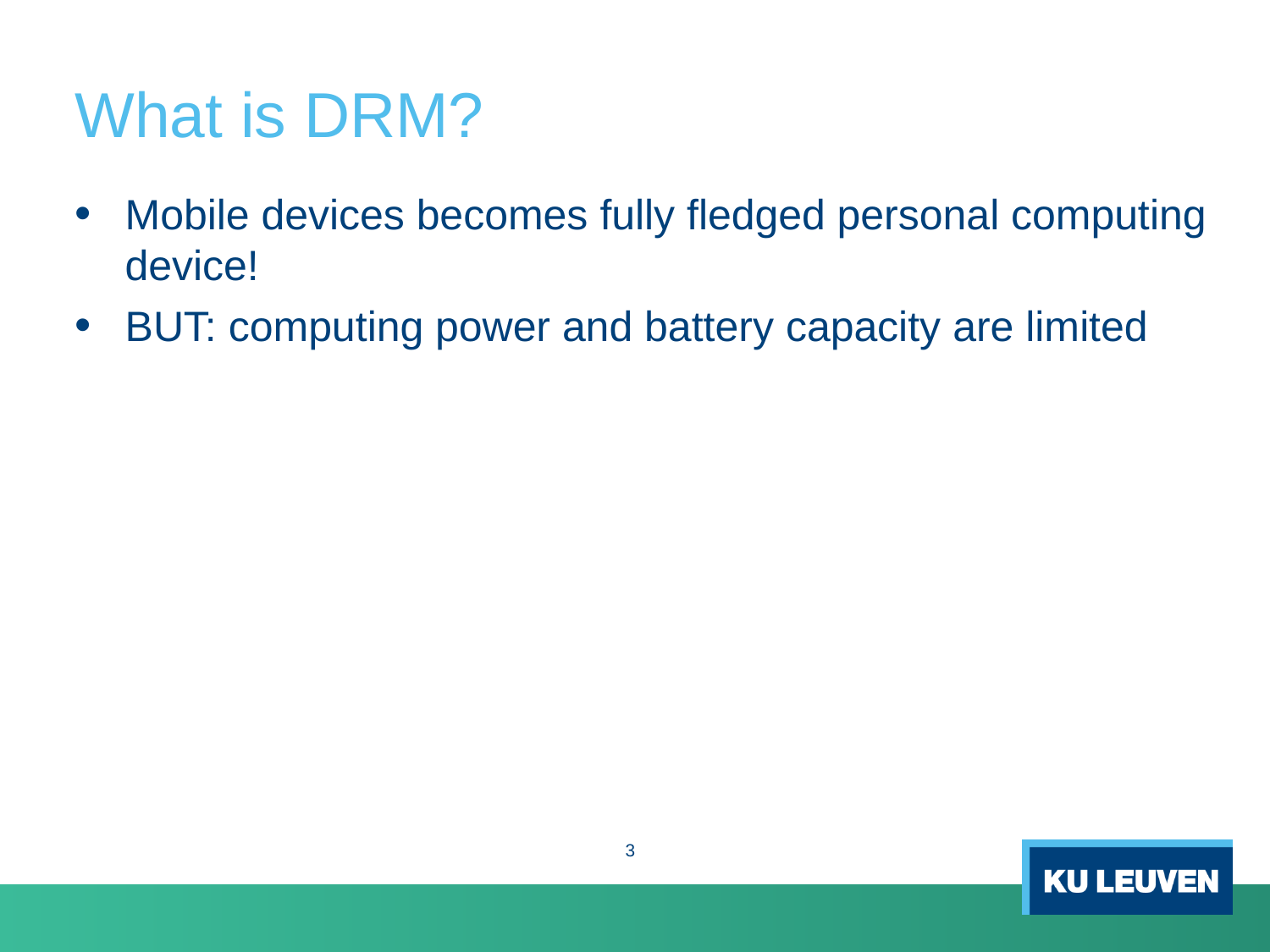

# What is DRM?
Mobile devices becomes fully fledged personal computing device!
BUT: computing power and battery capacity are limited
3